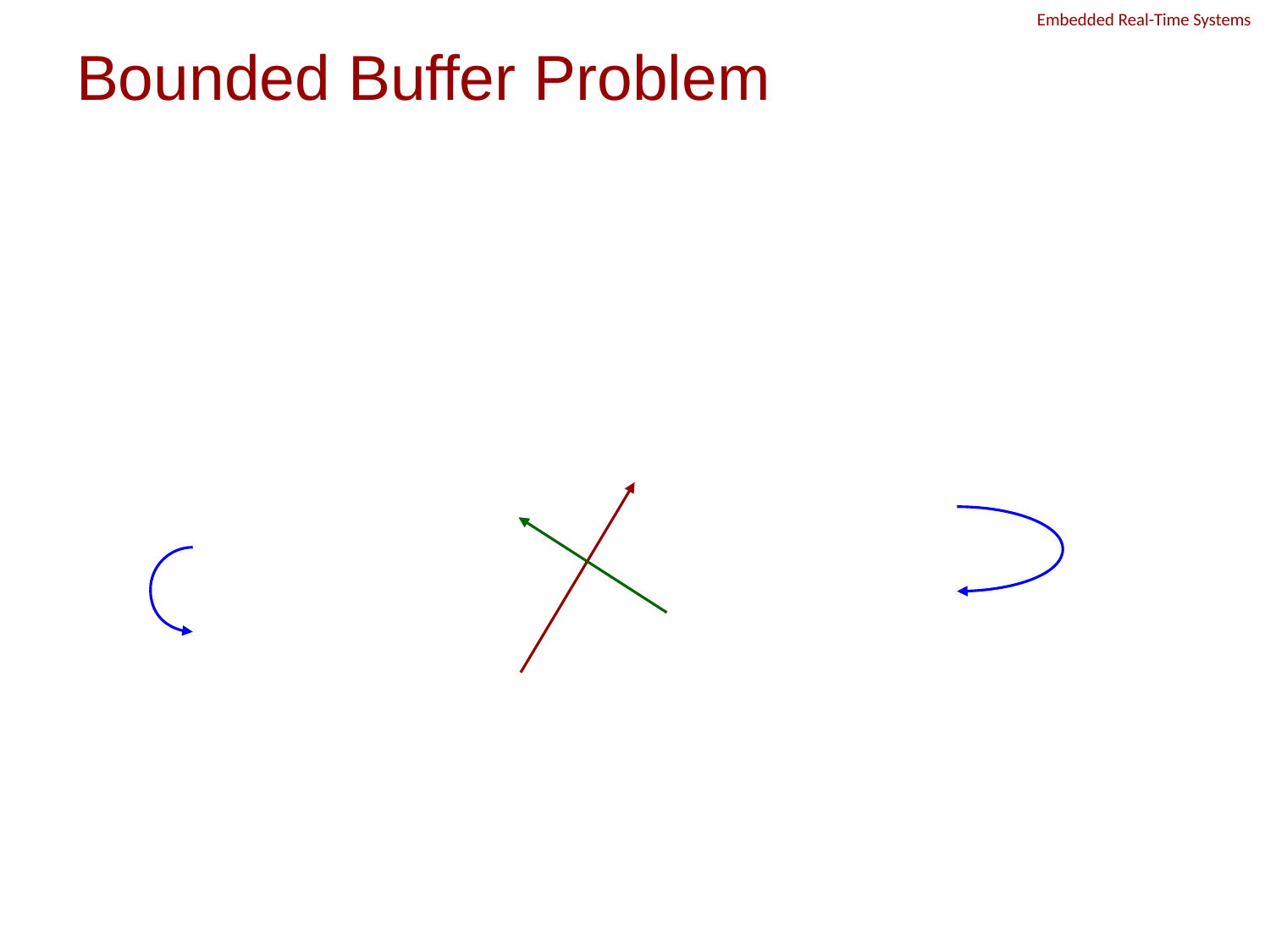

# Bounded Buffer Problem
Assume a single buffer of fixed size
Consumer blocks (sleeps) when buffer is empty
Producer blocks (sleeps) when the buffer is full

	producer() {					consumer() {
     while(1) { 	  	  			while(1){
	     produce; 	    	    		wait(itemReady);
	     wait(spacesLeft);    	   	 	wait(mutex);
	     wait(mutex); 	    	    	takeFromBuffer;
	     appendToBuffer;    	    	signal(mutex);
	     signal(mutex);	    	    	signal(spacesLeft);
	     signal(itemReady);	    	 consume();
	  } 				  				}
	}							 }

Initially, s = 1, n = 0; e = sizeOfBuffer;